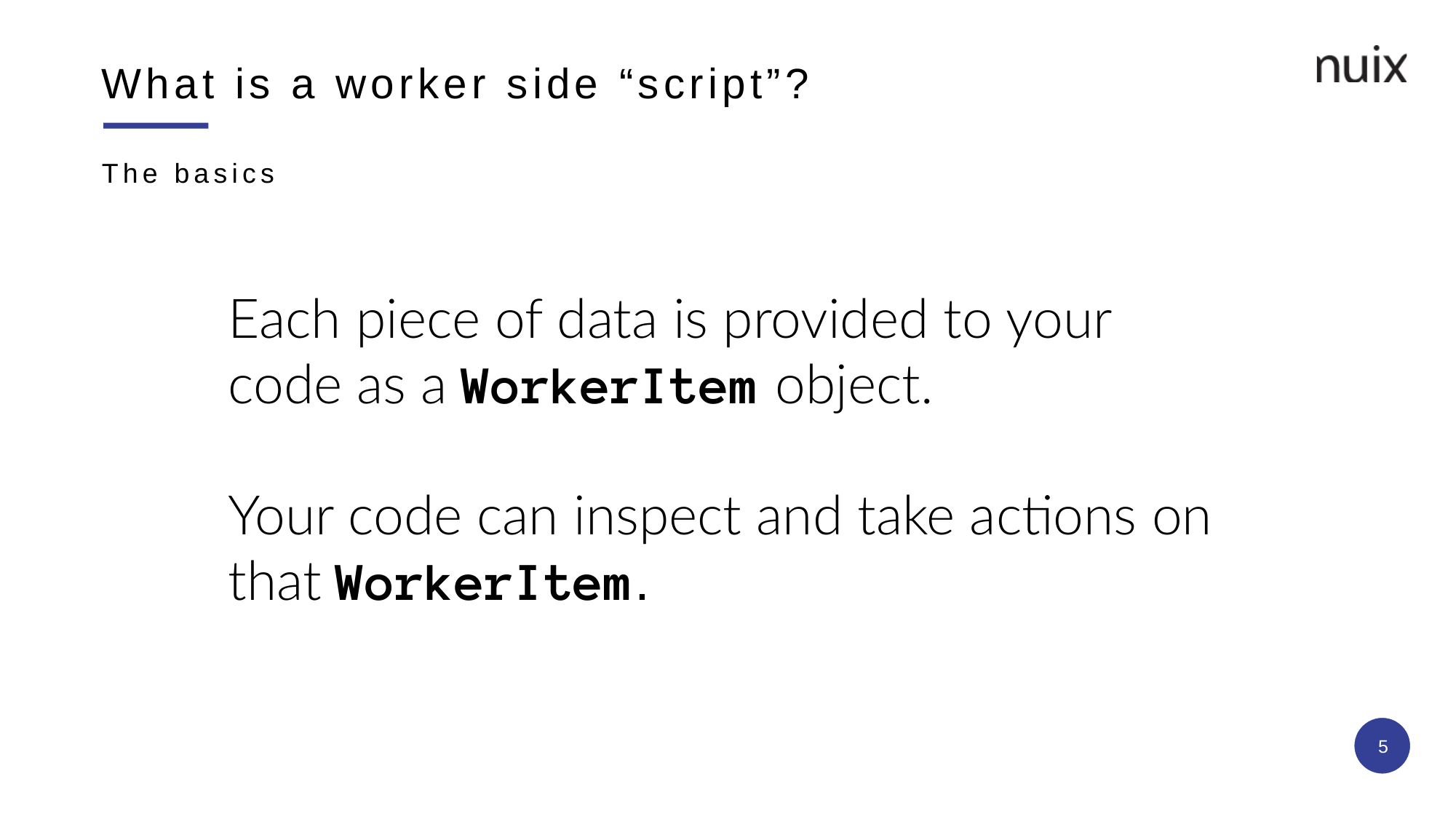

# What is a worker side “script”?
The basics
Each piece of data is provided to your code as a WorkerItem object.

Your code can inspect and take actions on that WorkerItem.